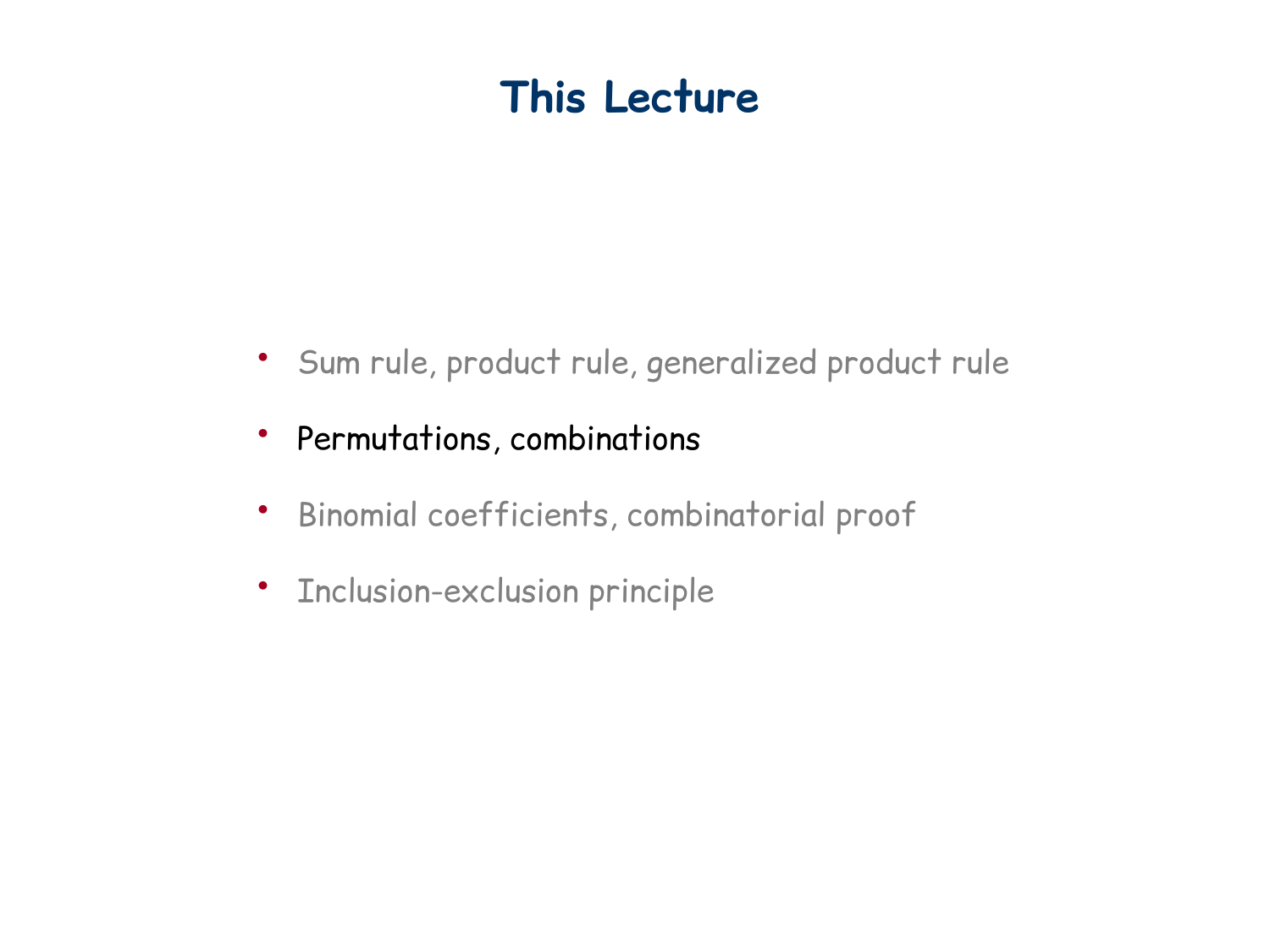

This Lecture
 Sum rule, product rule, generalized product rule

 Permutations, combinations

 Binomial coefficients, combinatorial proof

 Inclusion-exclusion principle